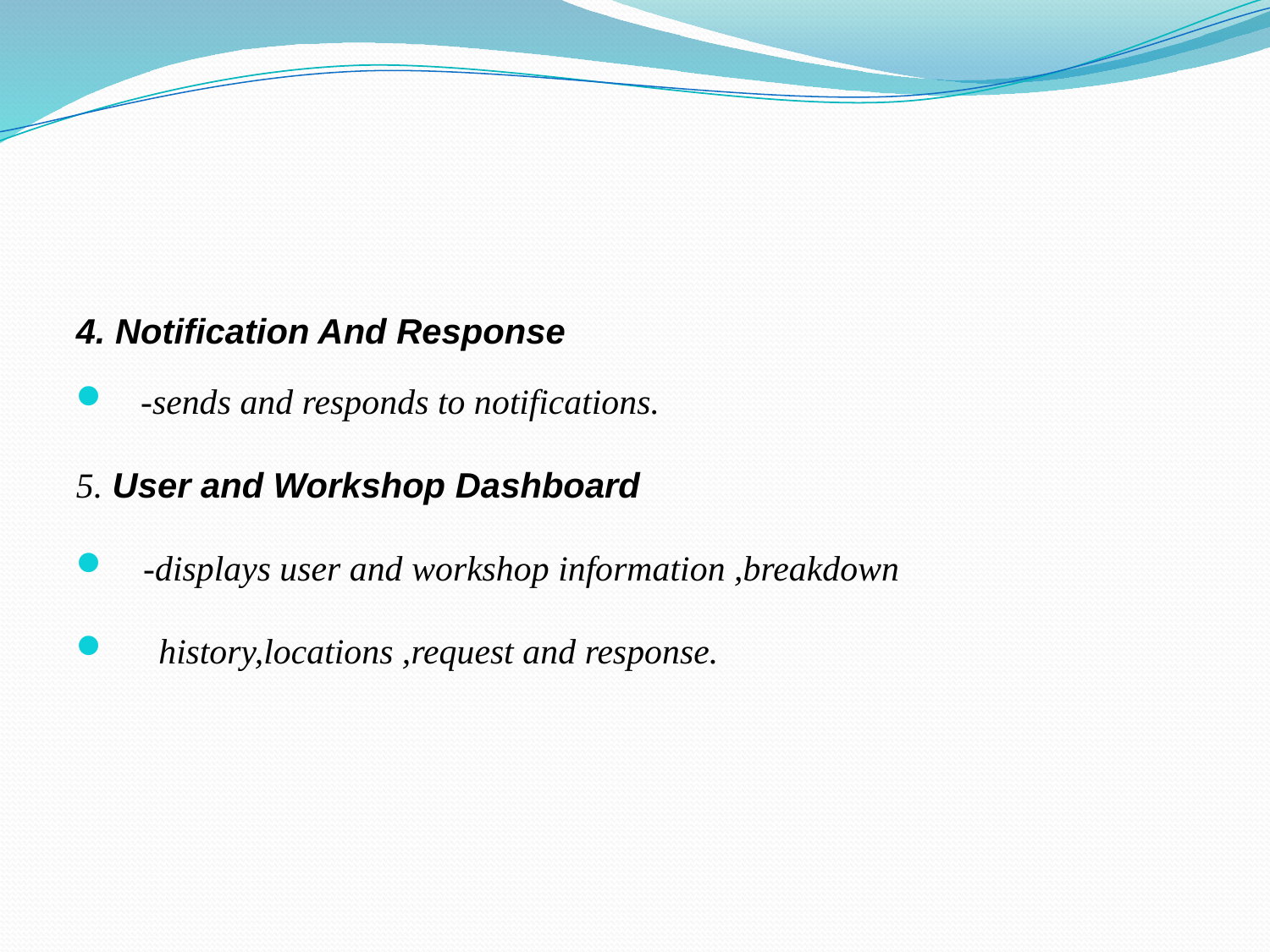

4. Notification And Response
   -sends and responds to notifications.
5. User and Workshop Dashboard
   -displays user and workshop information ,breakdown
     history,locations ,request and response.